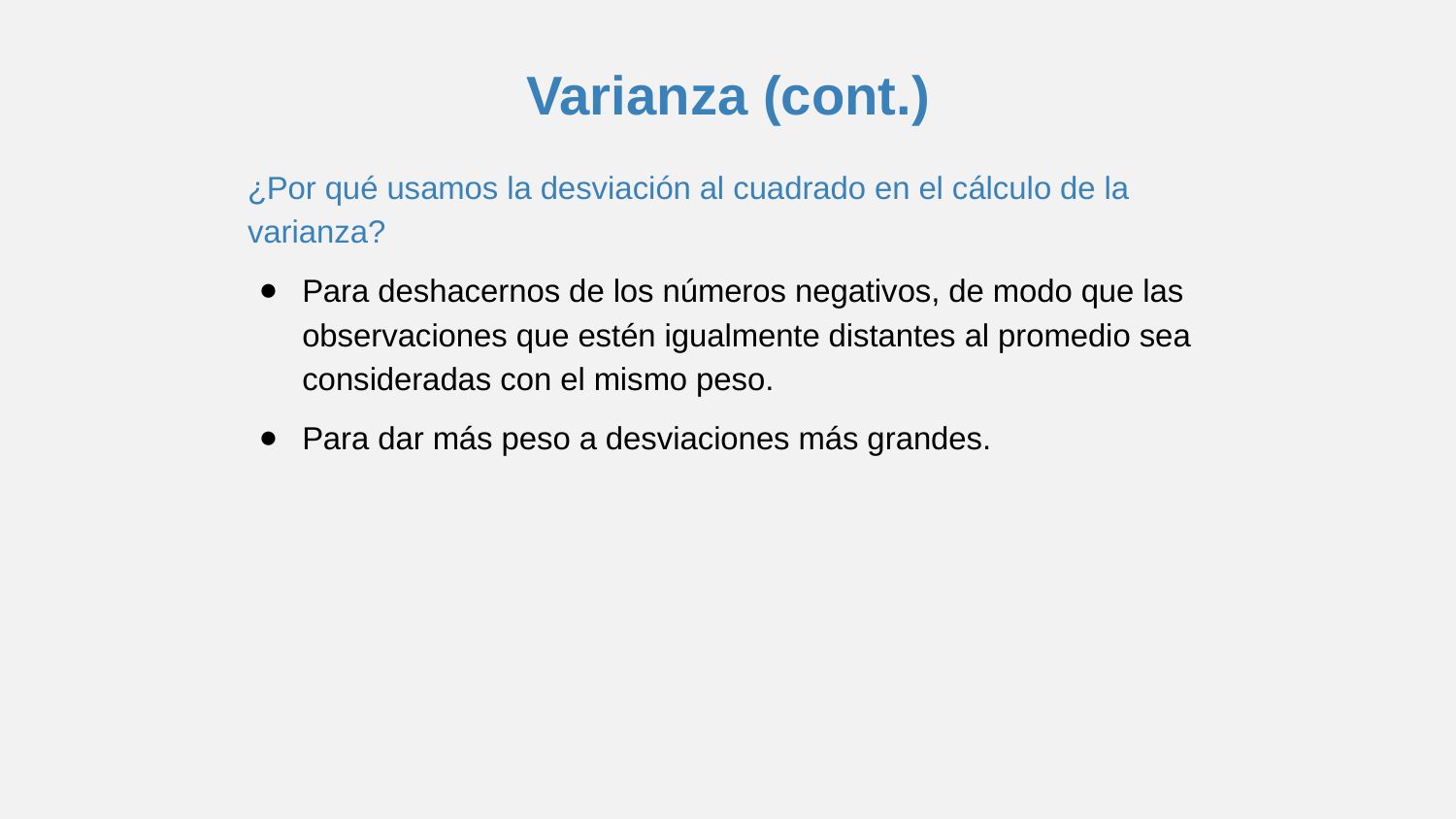

# Varianza (cont.)
¿Por qué usamos la desviación al cuadrado en el cálculo de la varianza?
Para deshacernos de los números negativos, de modo que las observaciones que estén igualmente distantes al promedio sea consideradas con el mismo peso.
Para dar más peso a desviaciones más grandes.